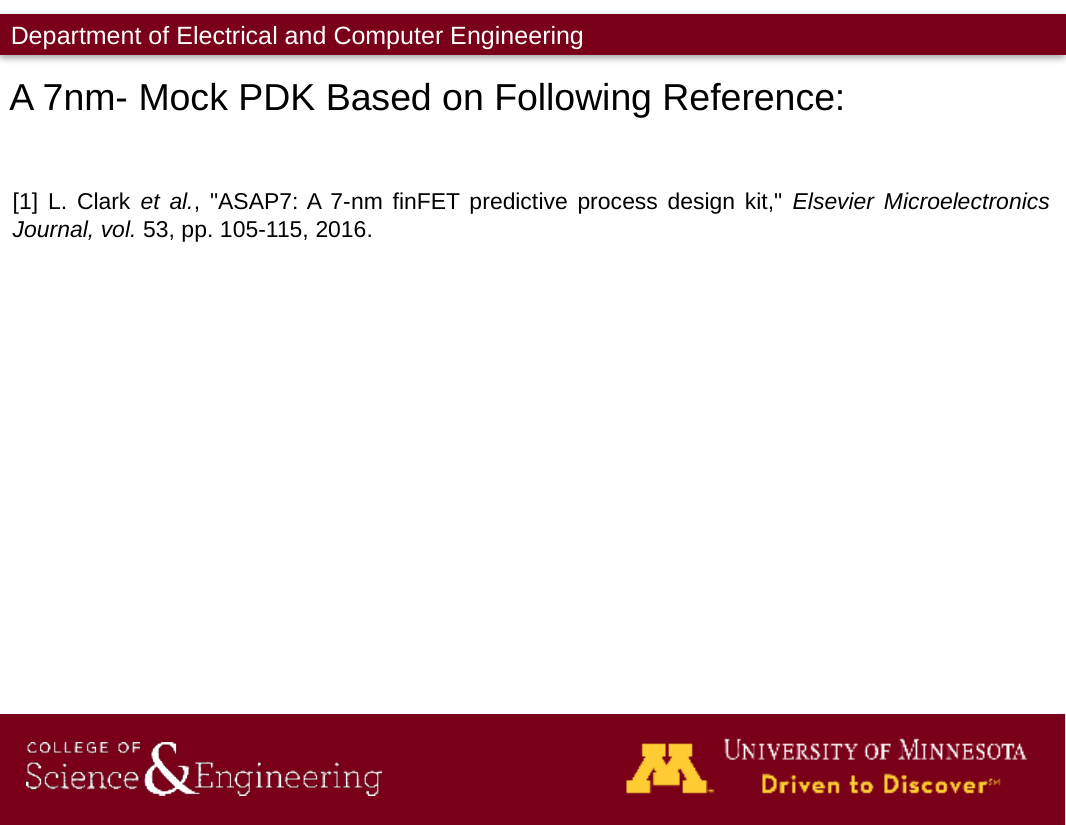

A 7nm- Mock PDK Based on Following Reference:
[1] L. Clark et al., "ASAP7: A 7-nm finFET predictive process design kit," Elsevier Microelectronics Journal, vol. 53, pp. 105-115, 2016.